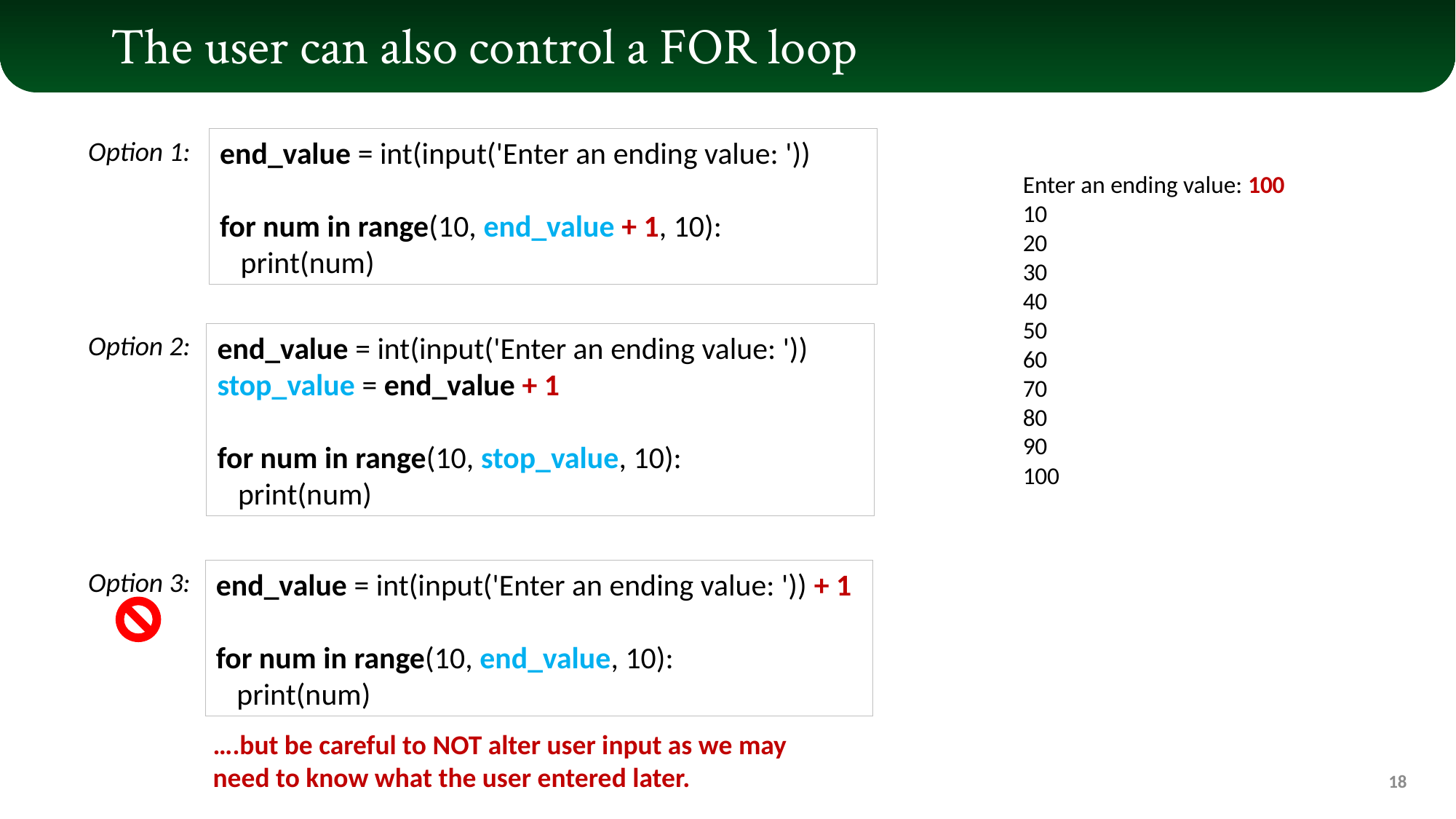

# The user can also control a FOR loop
Option 1:
end_value = int(input('Enter an ending value: '))

for num in range(10, end_value + 1, 10):
   print(num)
Enter an ending value: 100
10
20
30
40
50
60
70
80
90
100
Option 2:
end_value = int(input('Enter an ending value: '))
stop_value = end_value + 1

for num in range(10, stop_value, 10):
   print(num)
Option 3:
end_value = int(input('Enter an ending value: ')) + 1

for num in range(10, end_value, 10):
   print(num)
….but be careful to NOT alter user input as we may need to know what the user entered later.

18